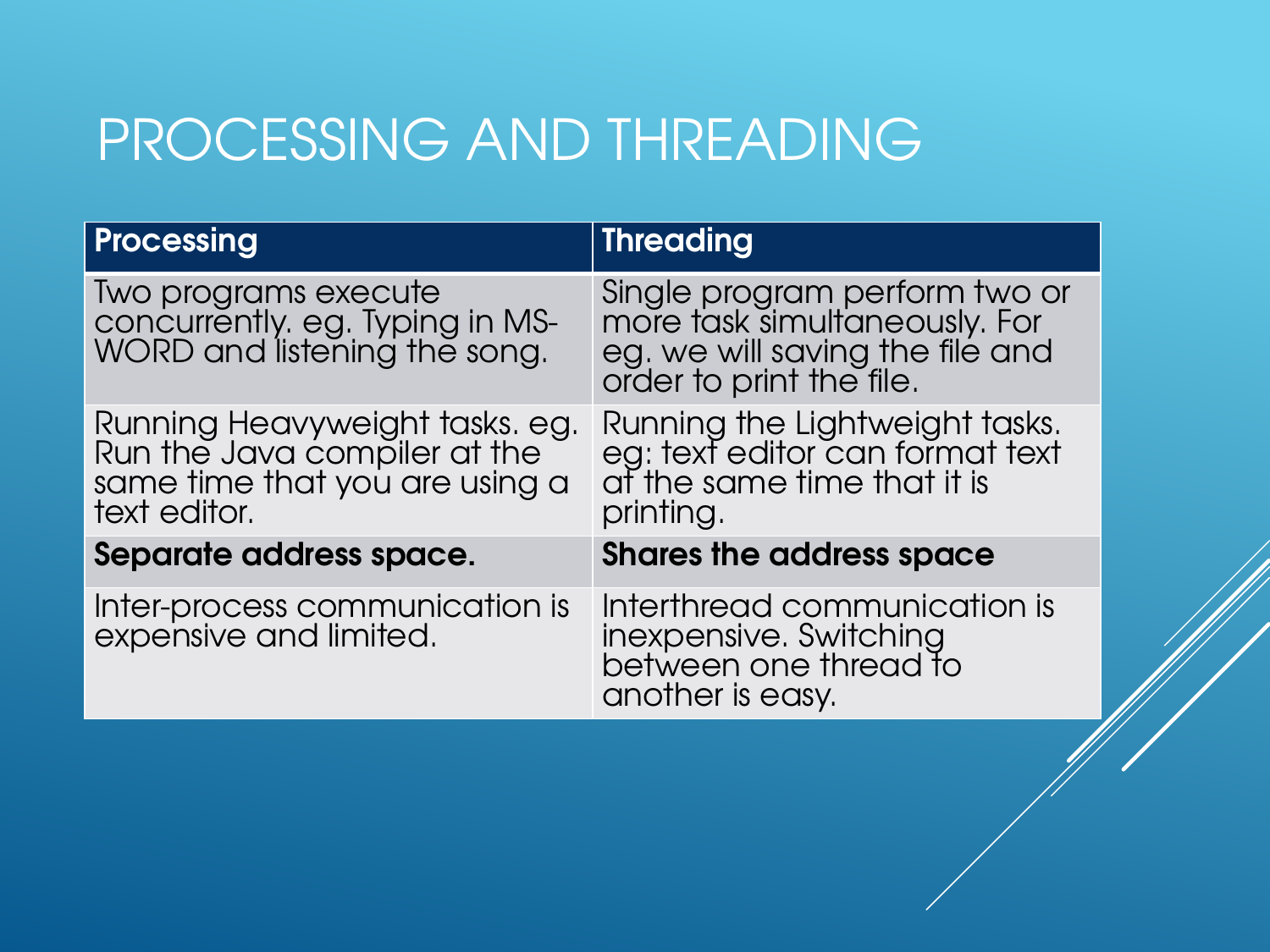

# Processing and Threading
| Processing | Threading |
| --- | --- |
| Two programs execute concurrently. eg. Typing in MS-WORD and listening the song. | Single program perform two or more task simultaneously. For eg. we will saving the file and order to print the file. |
| Running Heavyweight tasks. eg. Run the Java compiler at the same time that you are using a text editor. | Running the Lightweight tasks. eg: text editor can format text at the same time that it is printing. |
| Separate address space. | Shares the address space |
| Inter-process communication is expensive and limited. | Interthread communication is inexpensive. Switching between one thread to another is easy. |